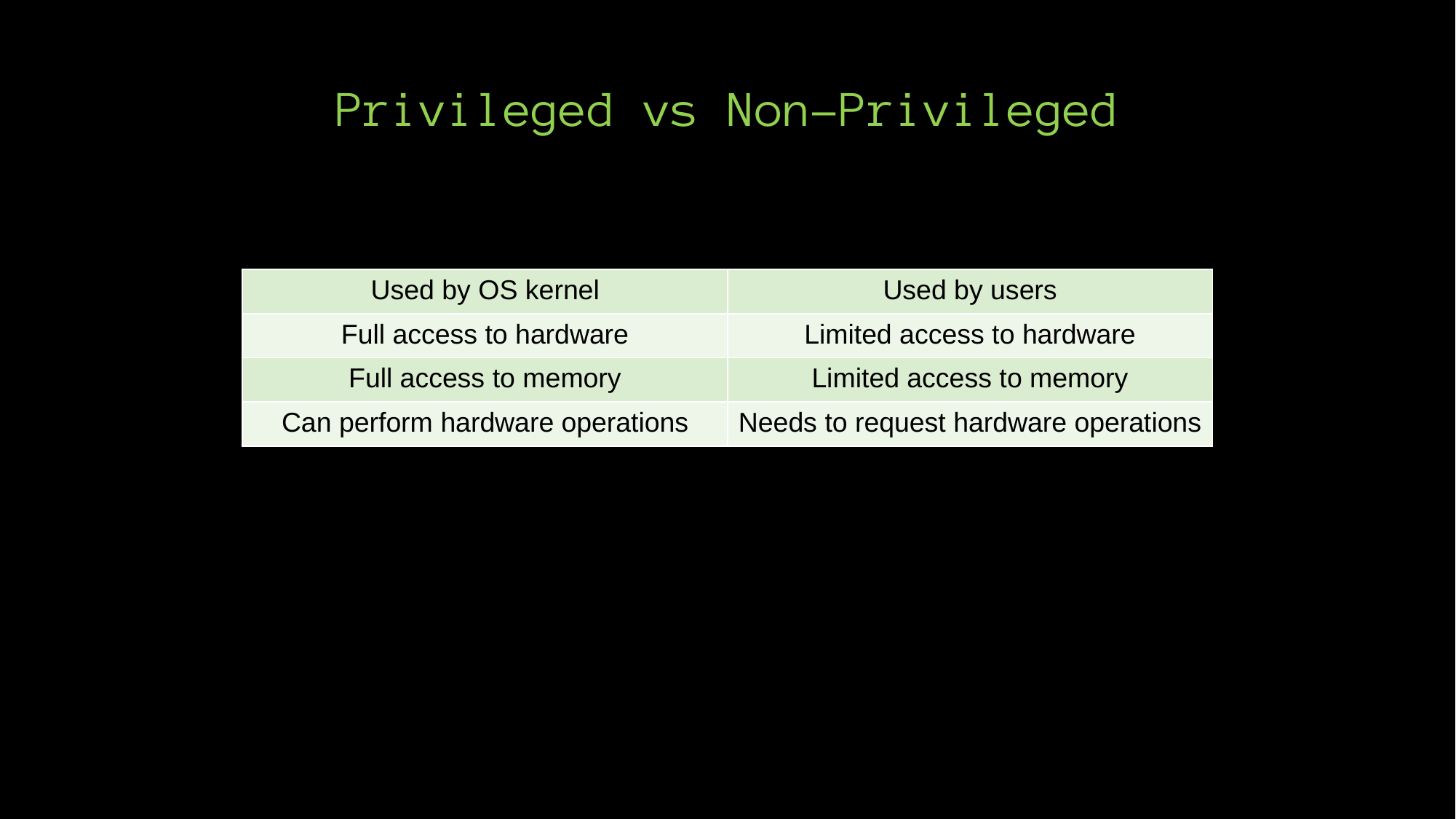

# Privileged vs Non-Privileged
| Used by OS kernel | Used by users |
| --- | --- |
| Full access to hardware | Limited access to hardware |
| Full access to memory | Limited access to memory |
| Can perform hardware operations | Needs to request hardware operations |